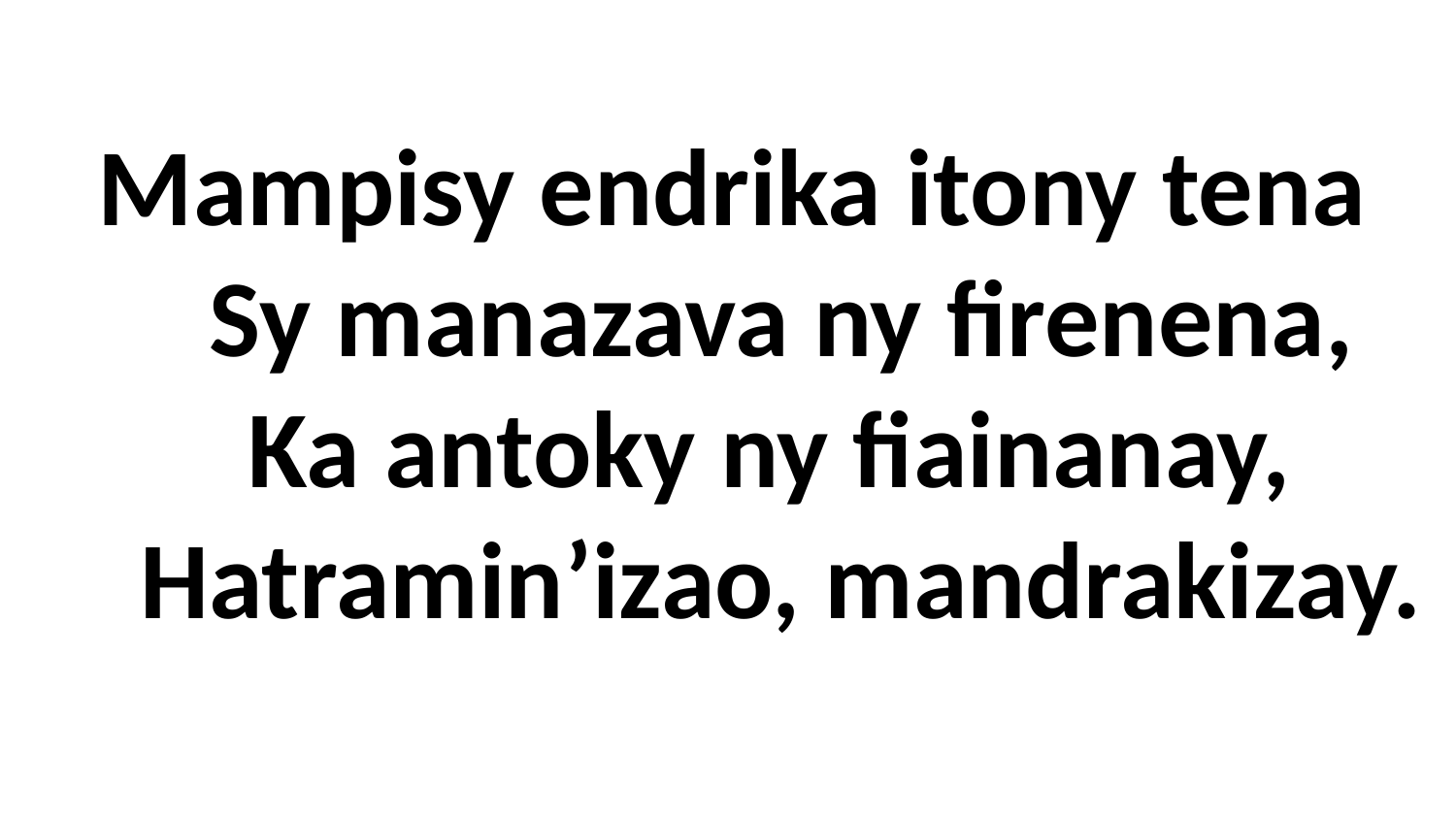

# Mampisy endrika itony tena Sy manazava ny firenena, Ka antoky ny fiainanay, Hatramin’izao, mandrakizay.